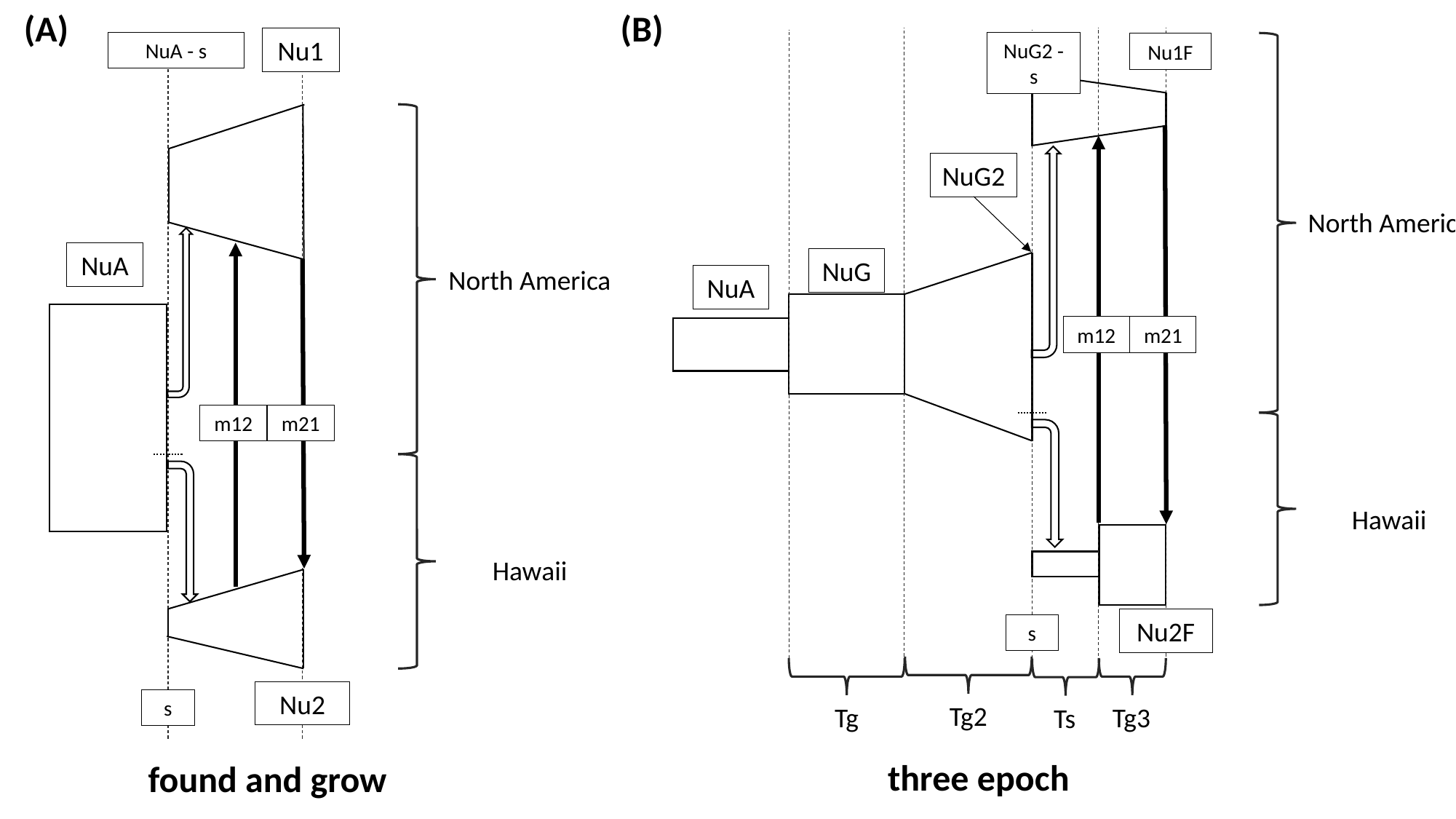

(A)
(B)
NuG2 - s
Nu1F
NuG2

NuG
NuA

m21
m12

Nu2F
s

Tg2

Tg3

Tg

Ts

North America

Hawaii
Nu1
NuA - s

North America
NuA

m21
m12

Hawaii

Nu2
s
three epoch
found and grow